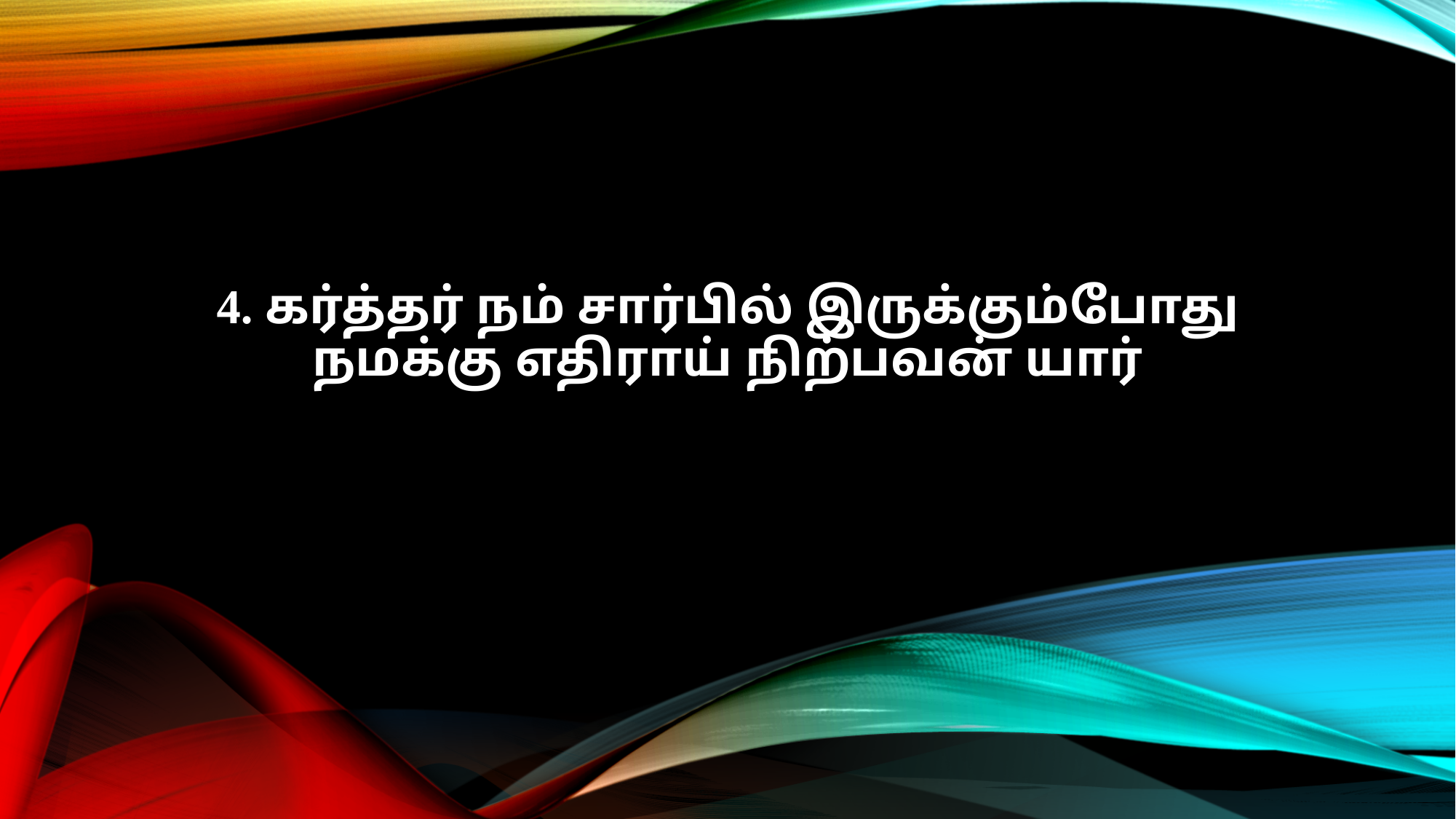

4. கர்த்தர் நம் சார்பில் இருக்கும்போது
நமக்கு எதிராய் நிற்பவன் யார்